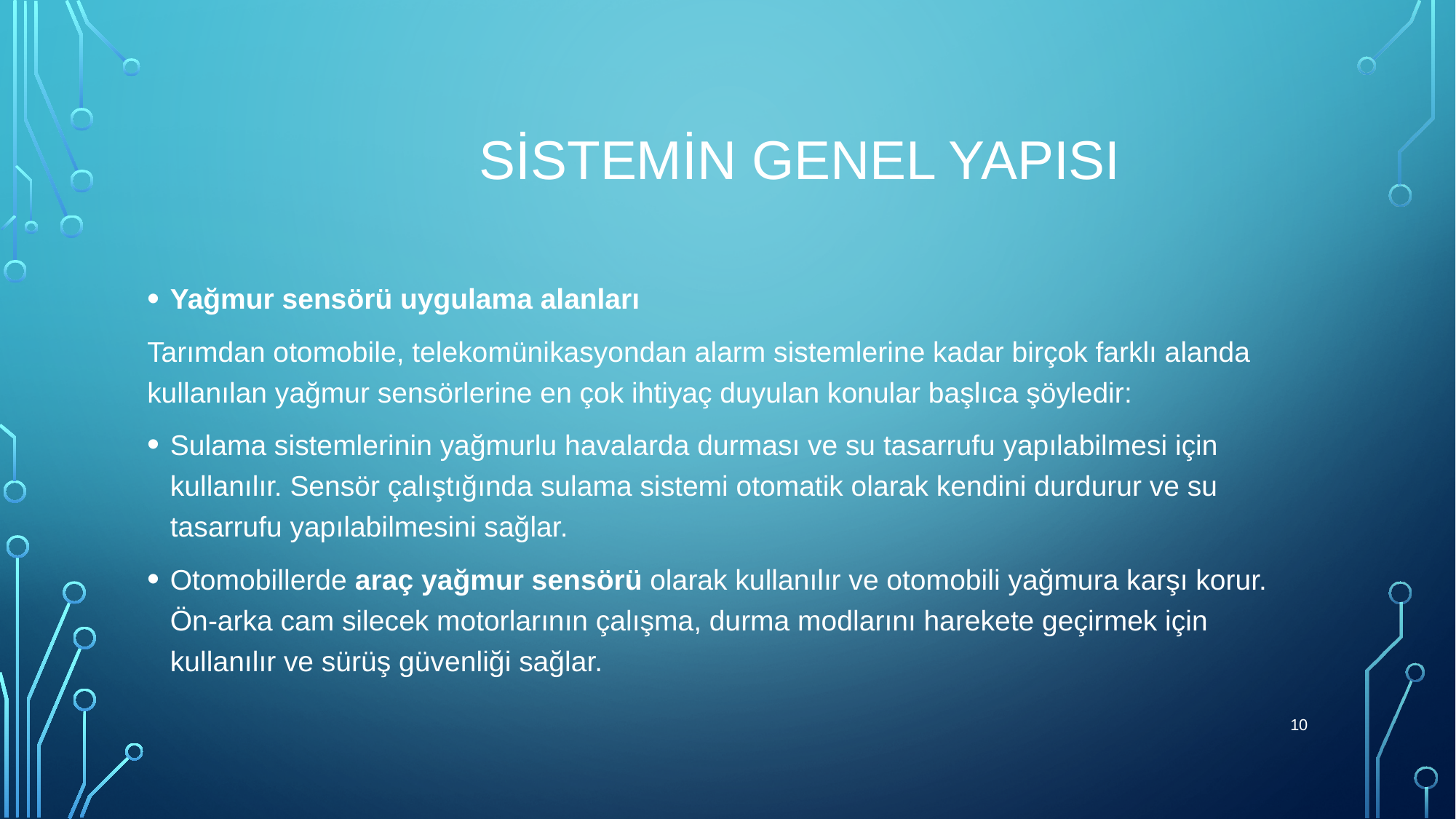

# Sistemin genel yapısı
Yağmur sensörü uygulama alanları
Tarımdan otomobile, telekomünikasyondan alarm sistemlerine kadar birçok farklı alanda kullanılan yağmur sensörlerine en çok ihtiyaç duyulan konular başlıca şöyledir:
Sulama sistemlerinin yağmurlu havalarda durması ve su tasarrufu yapılabilmesi için kullanılır. Sensör çalıştığında sulama sistemi otomatik olarak kendini durdurur ve su tasarrufu yapılabilmesini sağlar.
Otomobillerde araç yağmur sensörü olarak kullanılır ve otomobili yağmura karşı korur. Ön-arka cam silecek motorlarının çalışma, durma modlarını harekete geçirmek için kullanılır ve sürüş güvenliği sağlar.

10